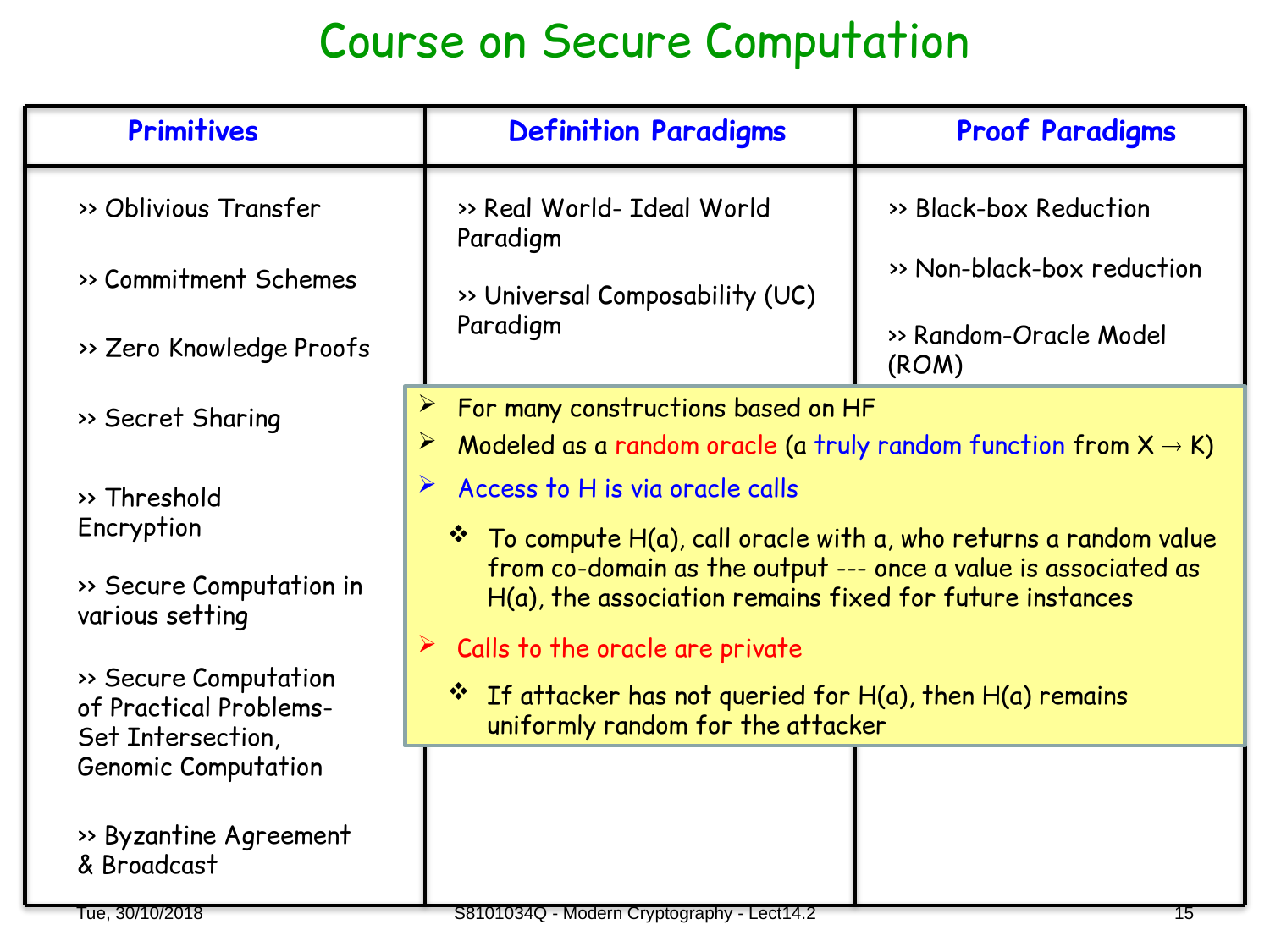

Course on Secure Computation

Primitives
Definition Paradigms
Proof Paradigms
>> Oblivious Transfer
>> Real World- Ideal World Paradigm
>> Black-box Reduction
>> Non-black-box reduction
>> Commitment Schemes
>> Universal Composability (UC) Paradigm
>> Random-Oracle Model (ROM)
>> Zero Knowledge Proofs

For many constructions based on HF
Modeled as a random oracle (a truly random function from X → K)
Access to H is via oracle calls
To compute H(a), call oracle with a, who returns a random value from co-domain as the output --- once a value is associated as H(a), the association remains fixed for future instances
Calls to the oracle are private
If attacker has not queried for H(a), then H(a) remains uniformly random for the attacker
>> Secret Sharing
>> Threshold Encryption
>> Secure Computation in various setting
>> Secure Computation of Practical Problems- Set Intersection, Genomic Computation
>> Byzantine Agreement & Broadcast
Tue, 30/10/2018
S8101034Q - Modern Cryptography - Lect14.2
15